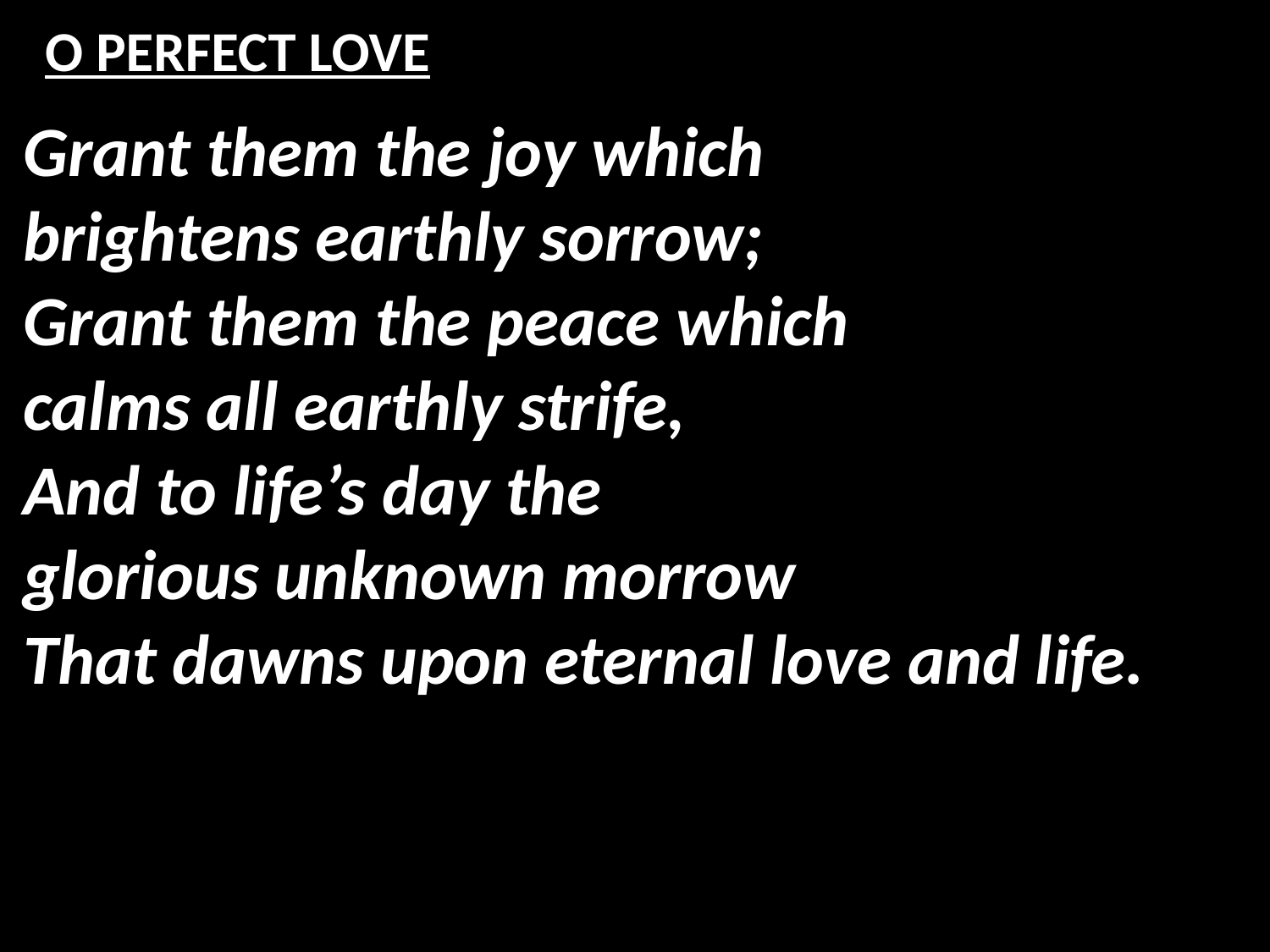

# O PERFECT LOVE
Grant them the joy which
brightens earthly sorrow;
Grant them the peace which
calms all earthly strife,
And to life’s day the
glorious unknown morrow
That dawns upon eternal love and life.